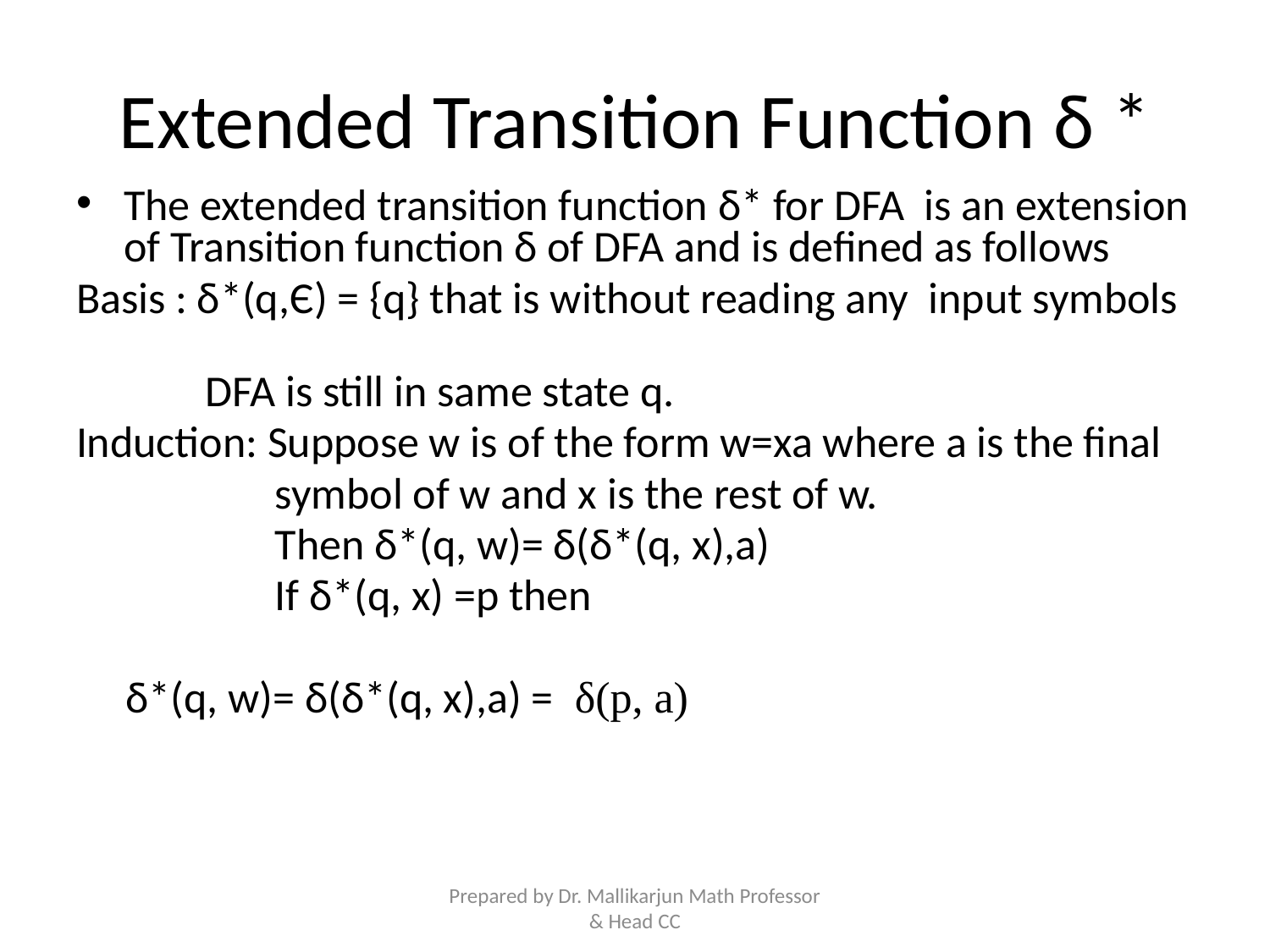

# Extended Transition Function δ *
The extended transition function δ* for DFA  is an extension of Transition function δ of DFA and is defined as follows
Basis : δ*(q,Є) = {q} that is without reading any  input symbols
             DFA is still in same state q.
Induction: Suppose w is of the form w=xa where a is the final
                    symbol of w and x is the rest of w.
                    Then δ*(q, w)= δ(δ*(q, x),a)
                    If δ*(q, x) =p then

     δ*(q, w)= δ(δ*(q, x),a) =  δ(p, a)

Prepared by Dr. Mallikarjun Math Professor & Head CC